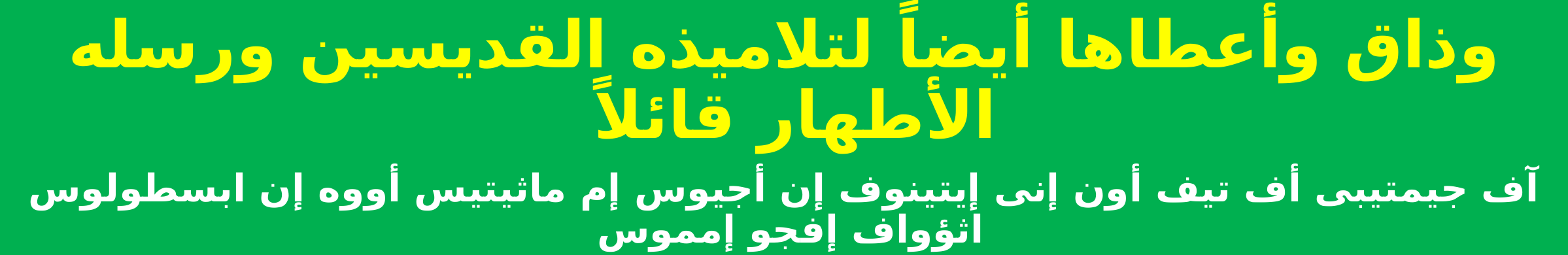

وذاق وأعطاها أيضاً لتلاميذه القديسين ورسله الأطهار قائلاً
آف جيمتيبى أف تيف أون إنى إيتينوف إن أجيوس إم ماثيتيس أووه إن ابسطولوس اثؤواف إفجو إمموس